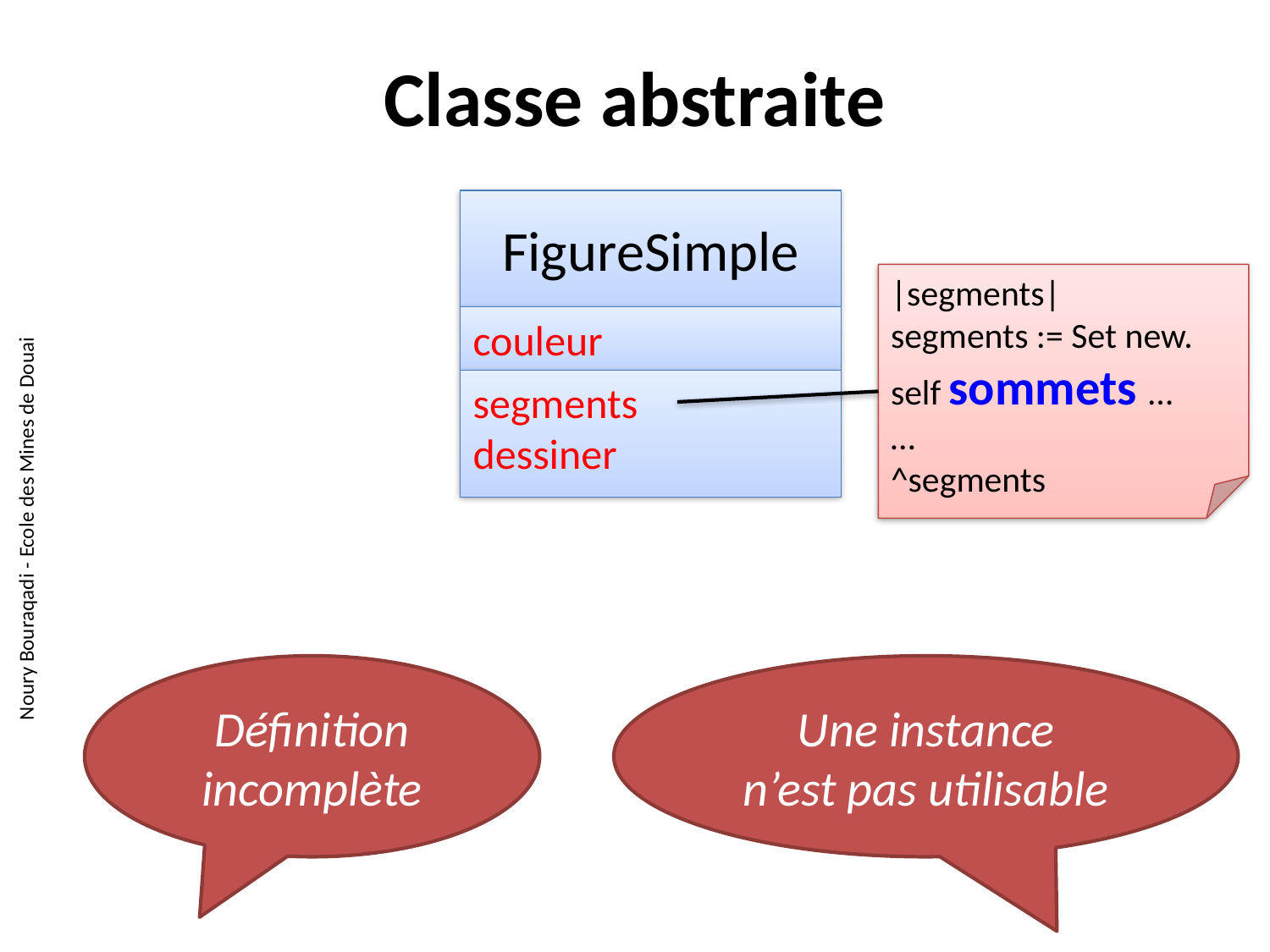

# Classe abstraite
FigureSimple
couleur
segments
dessiner

|segments|
segments := Set new.
self sommets …
…
^segments
Noury Bouraqadi - Ecole des Mines de Douai
Définition
incomplète
Une instance
n’est pas utilisable